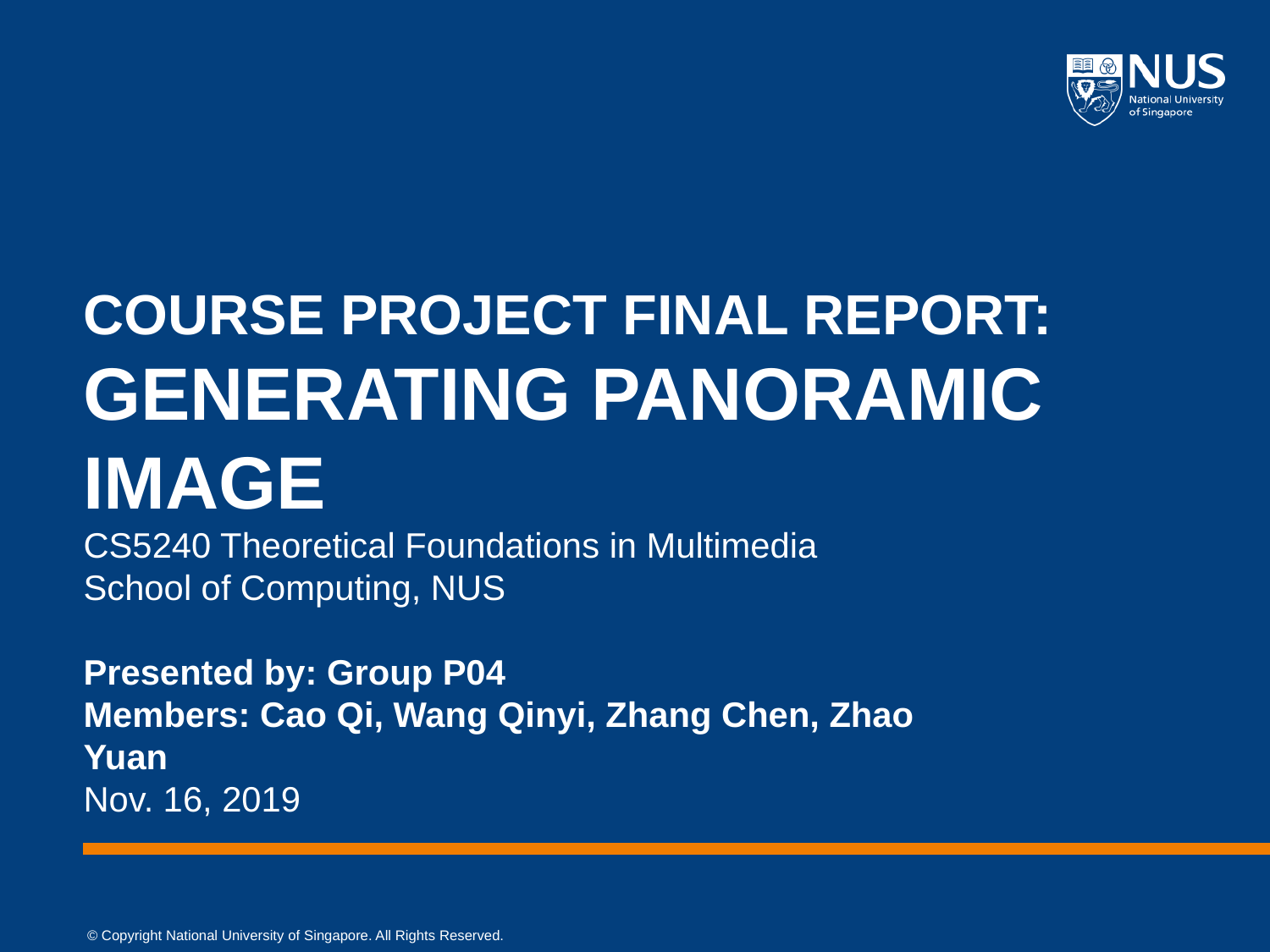

# Course project final report: Generating Panoramic Image
CS5240 Theoretical Foundations in Multimedia
School of Computing, NUS

Presented by: Group P04
Members: Cao Qi, Wang Qinyi, Zhang Chen, Zhao Yuan
Nov. 16, 2019